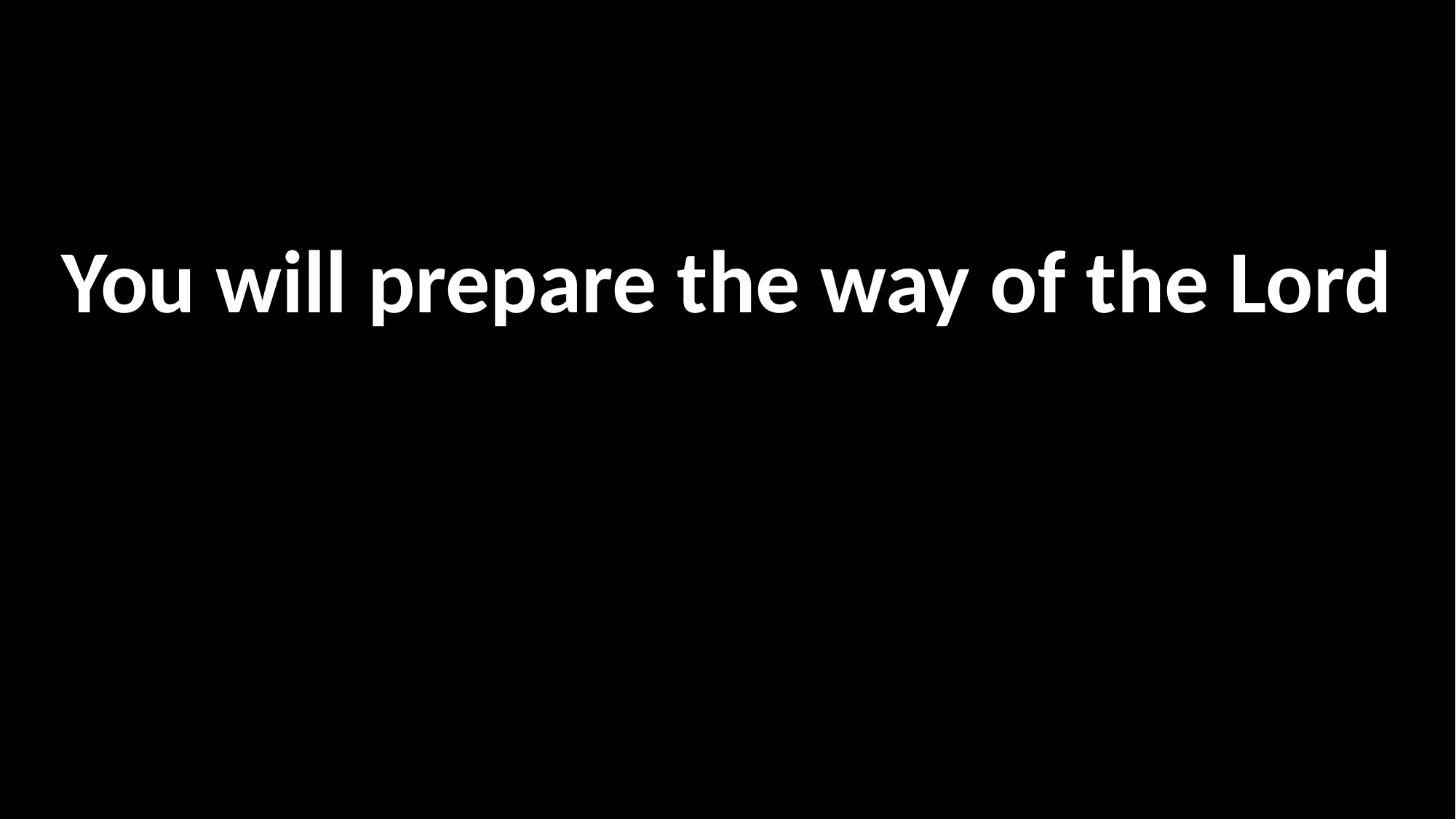

You will prepare the way of the Lord